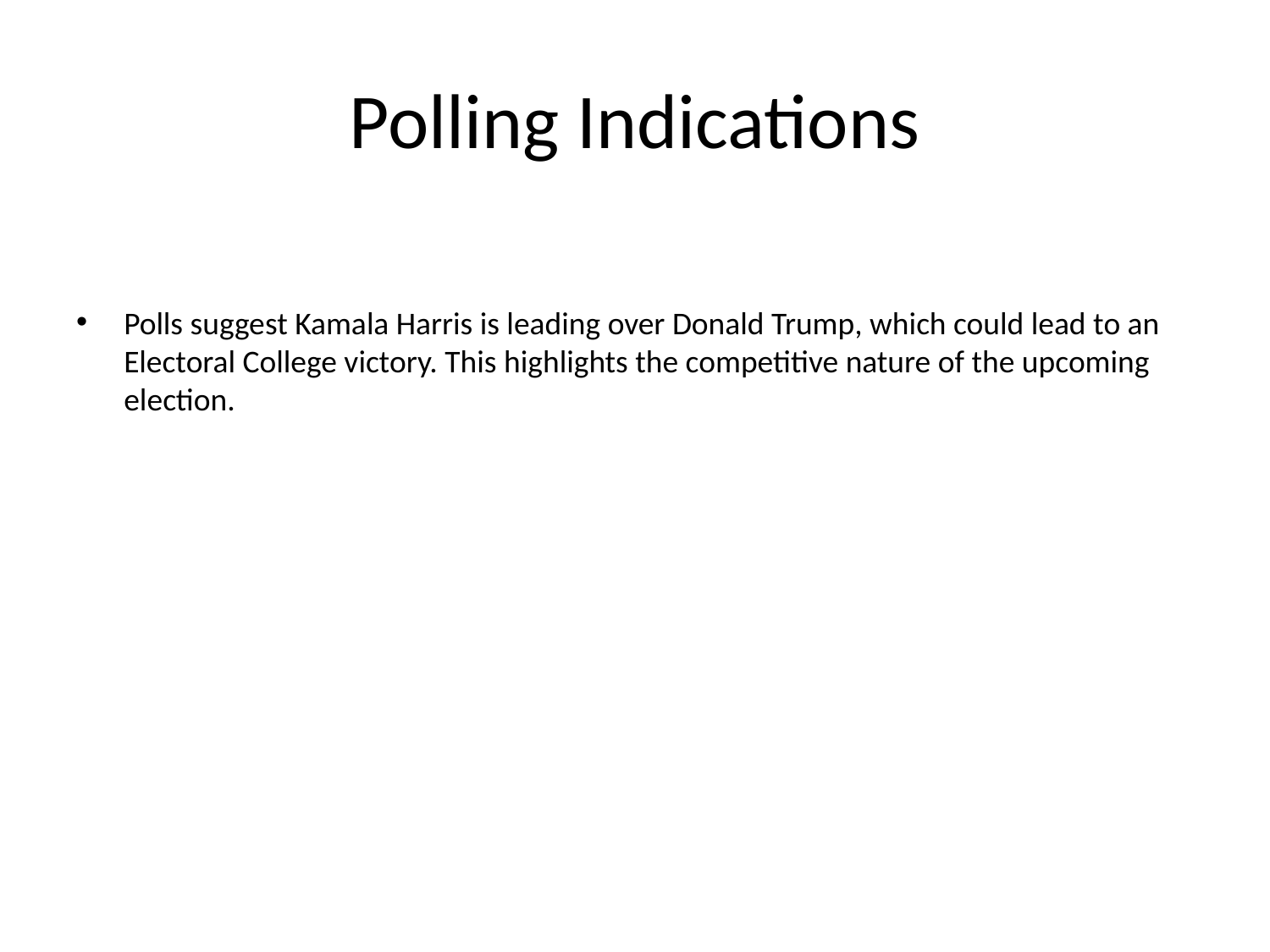

# Polling Indications

Polls suggest Kamala Harris is leading over Donald Trump, which could lead to an Electoral College victory. This highlights the competitive nature of the upcoming election.